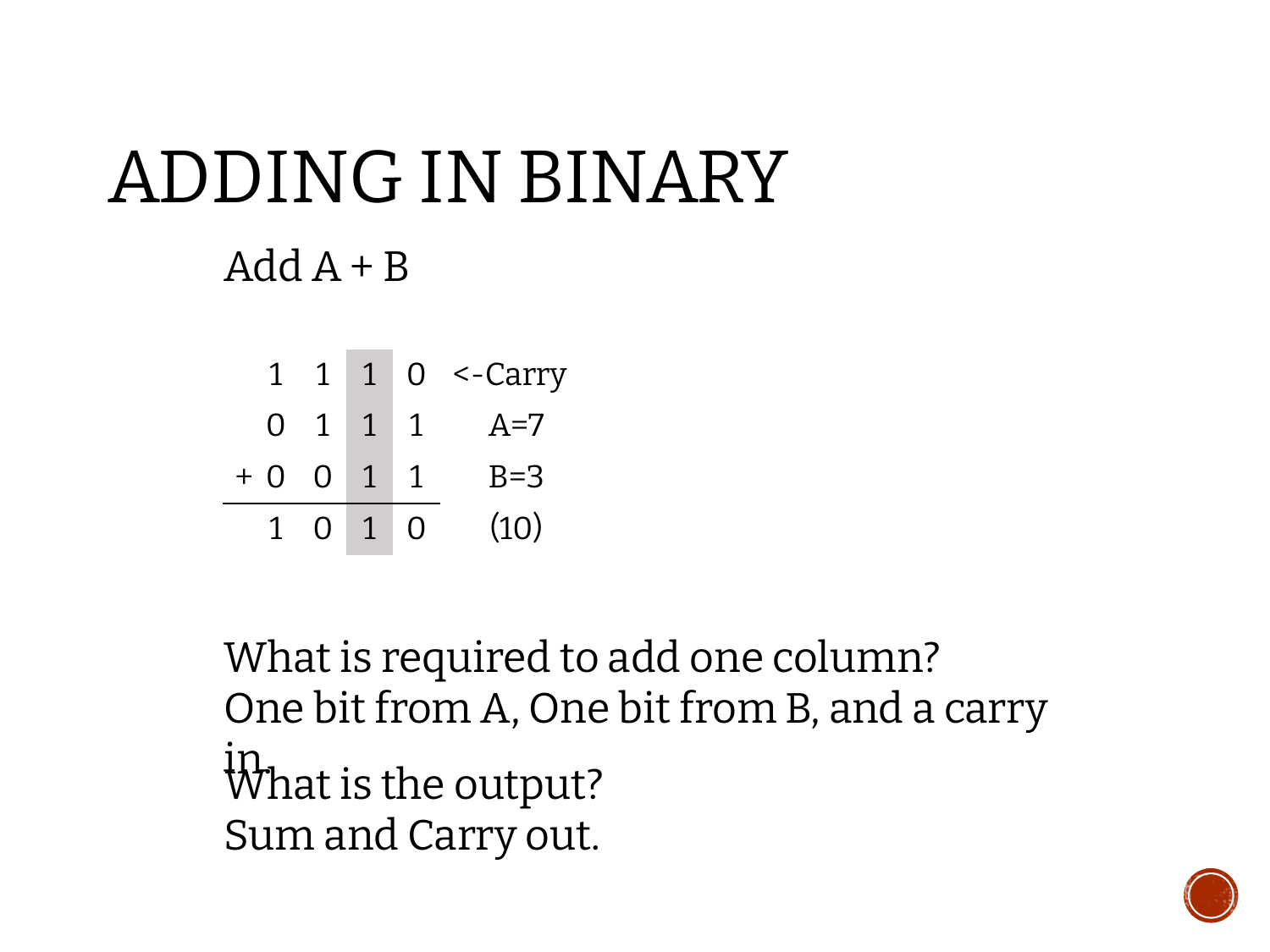

# Adding in Binary
Add A + B
|  | 1 | 1 | 1 | 0 | <-Carry |
| --- | --- | --- | --- | --- | --- |
|  | 0 | 1 | 1 | 1 | A=7 |
| + | 0 | 0 | 1 | 1 | B=3 |
|  | 1 | 0 | 1 | 0 | (10) |
What is required to add one column?
One bit from A, One bit from B, and a carry in.
What is the output?
Sum and Carry out.